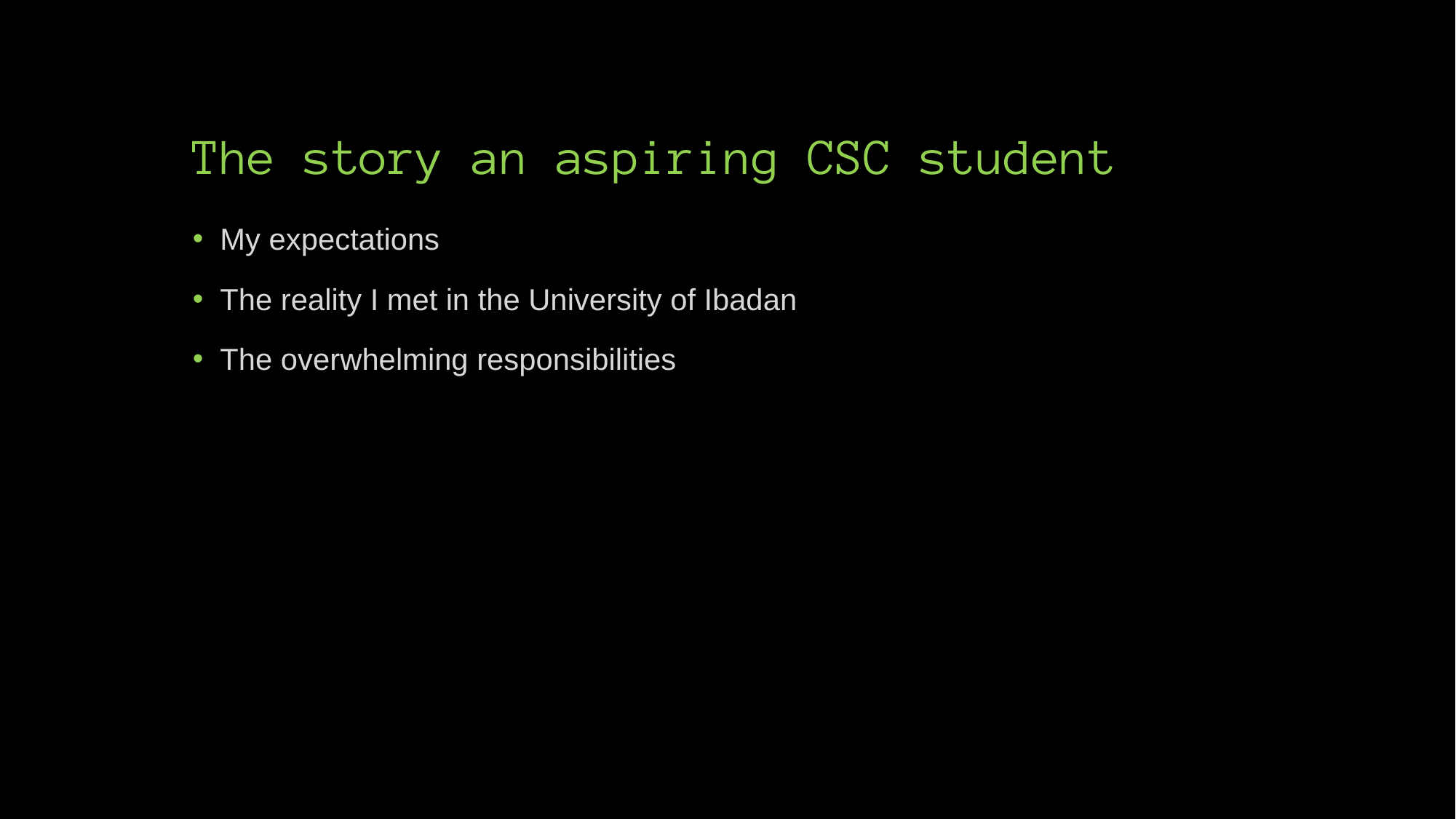

# The story an aspiring CSC student
My expectations
The reality I met in the University of Ibadan
The overwhelming responsibilities